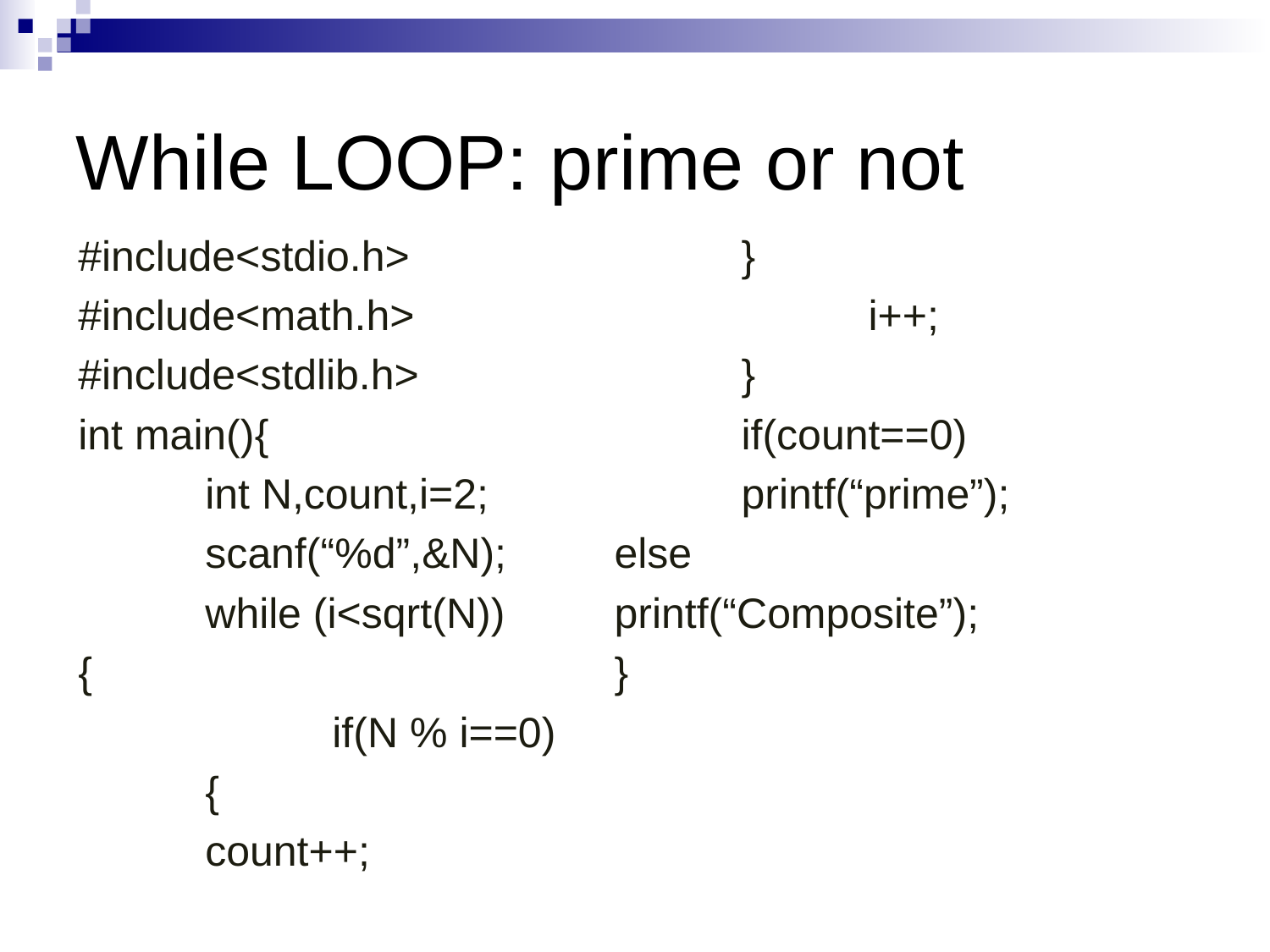

While LOOP: prime or not
#include<stdio.h>
#include<math.h>
#include<stdlib.h>
int main(){
	int N,count,i=2;
	scanf(“%d”,&N);
	while (i<sqrt(N))
{
		if(N % i==0)
	{
 	count++;
	}
		i++;
	}
	if(count==0)
	printf(“prime”);
else
printf(“Composite”);
}